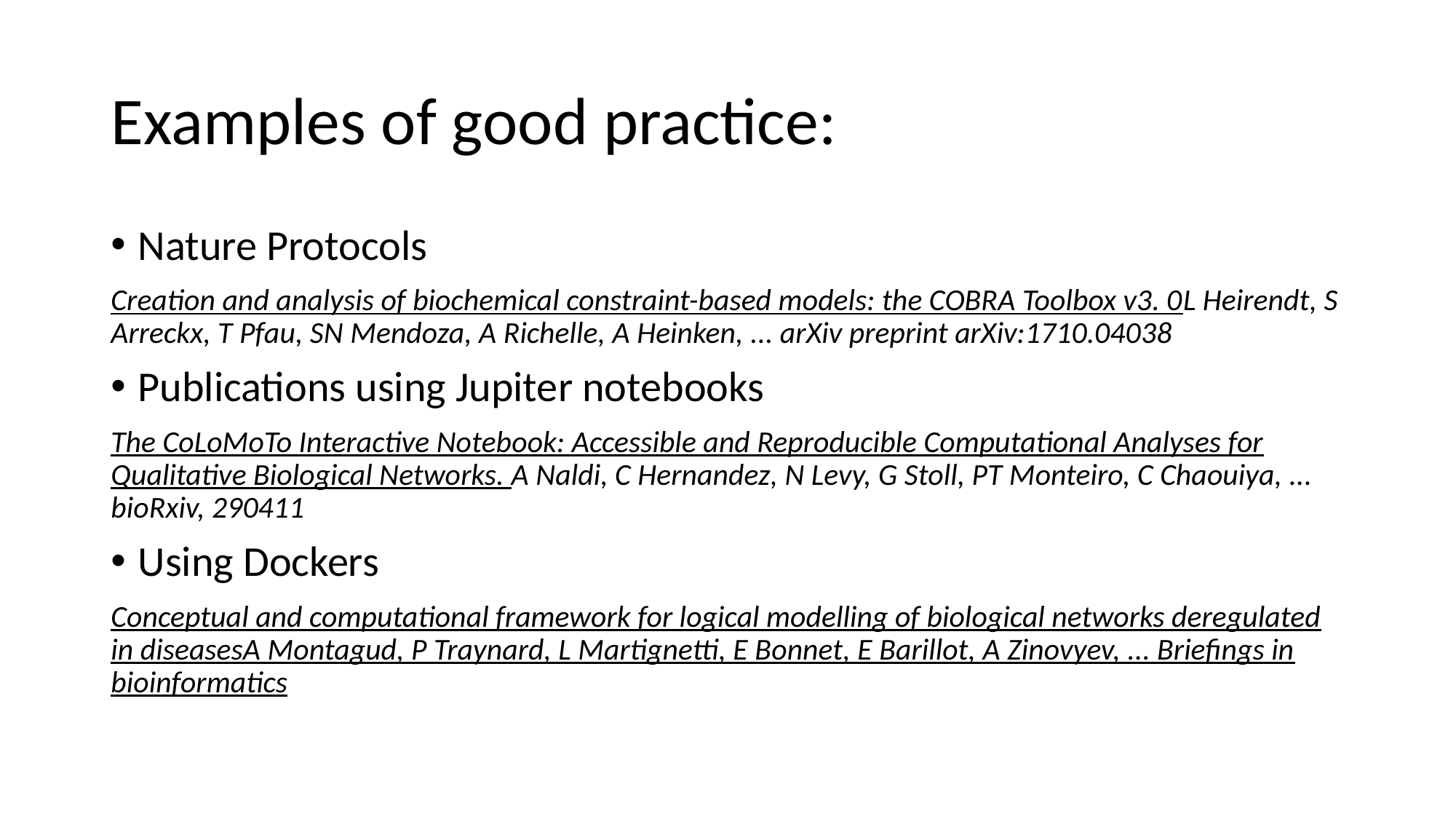

# Examples of good practice:
Nature Protocols
Creation and analysis of biochemical constraint-based models: the COBRA Toolbox v3. 0L Heirendt, S Arreckx, T Pfau, SN Mendoza, A Richelle, A Heinken, ... arXiv preprint arXiv:1710.04038
Publications using Jupiter notebooks
The CoLoMoTo Interactive Notebook: Accessible and Reproducible Computational Analyses for Qualitative Biological Networks. A Naldi, C Hernandez, N Levy, G Stoll, PT Monteiro, C Chaouiya, ... bioRxiv, 290411
Using Dockers
Conceptual and computational framework for logical modelling of biological networks deregulated in diseasesA Montagud, P Traynard, L Martignetti, E Bonnet, E Barillot, A Zinovyev, ... Briefings in bioinformatics